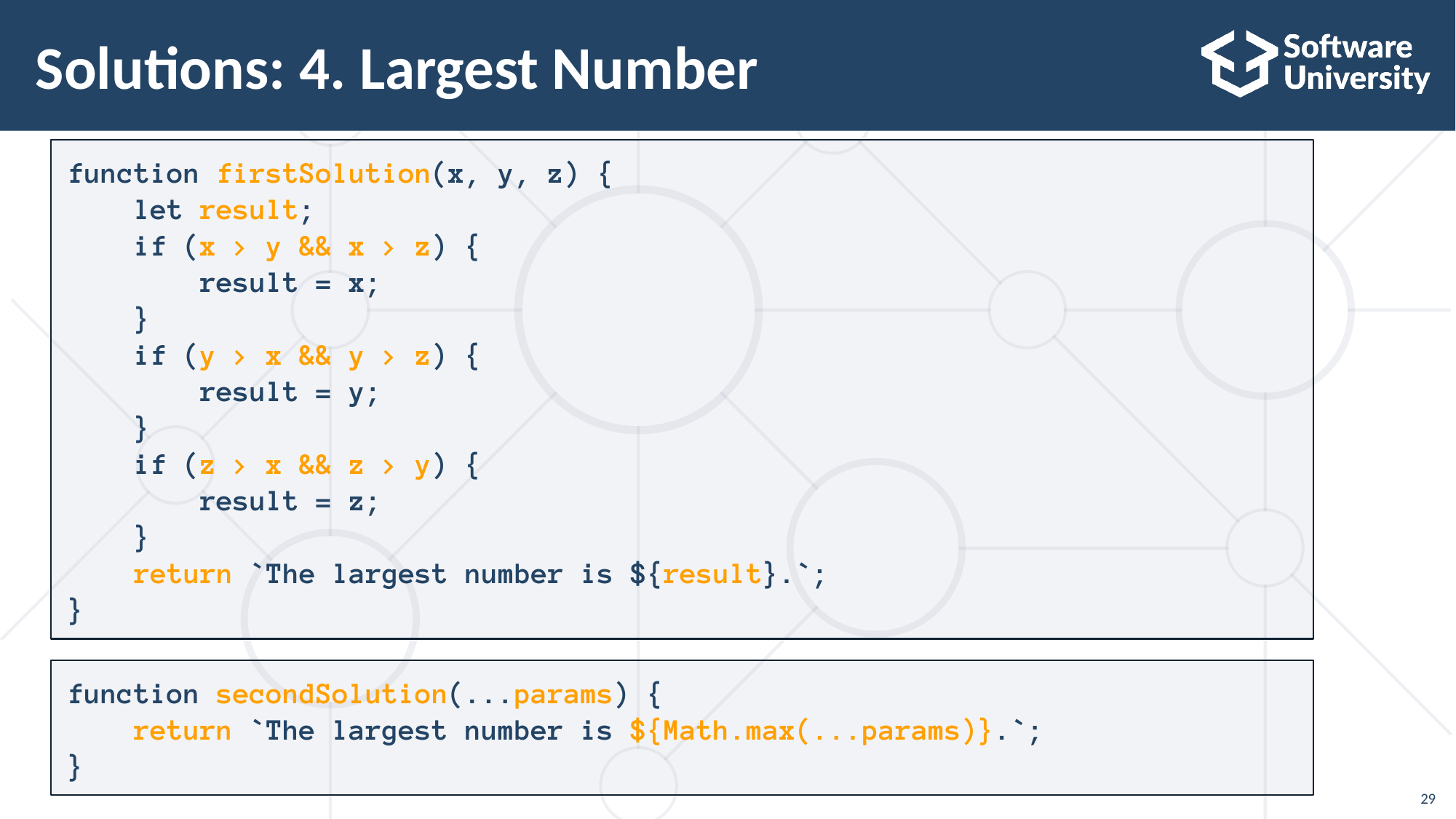

# Solutions: 4. Largest Number
function firstSolution(x, y, z) {
    let result;
    if (x > y && x > z) {
        result = x;
    }
    if (y > x && y > z) {
        result = y;
    }
    if (z > x && z > y) {
        result = z;
    }
    return `The largest number is ${result}.`;
}
function secondSolution(...params) {
    return `The largest number is ${Math.max(...params)}.`;
}
29